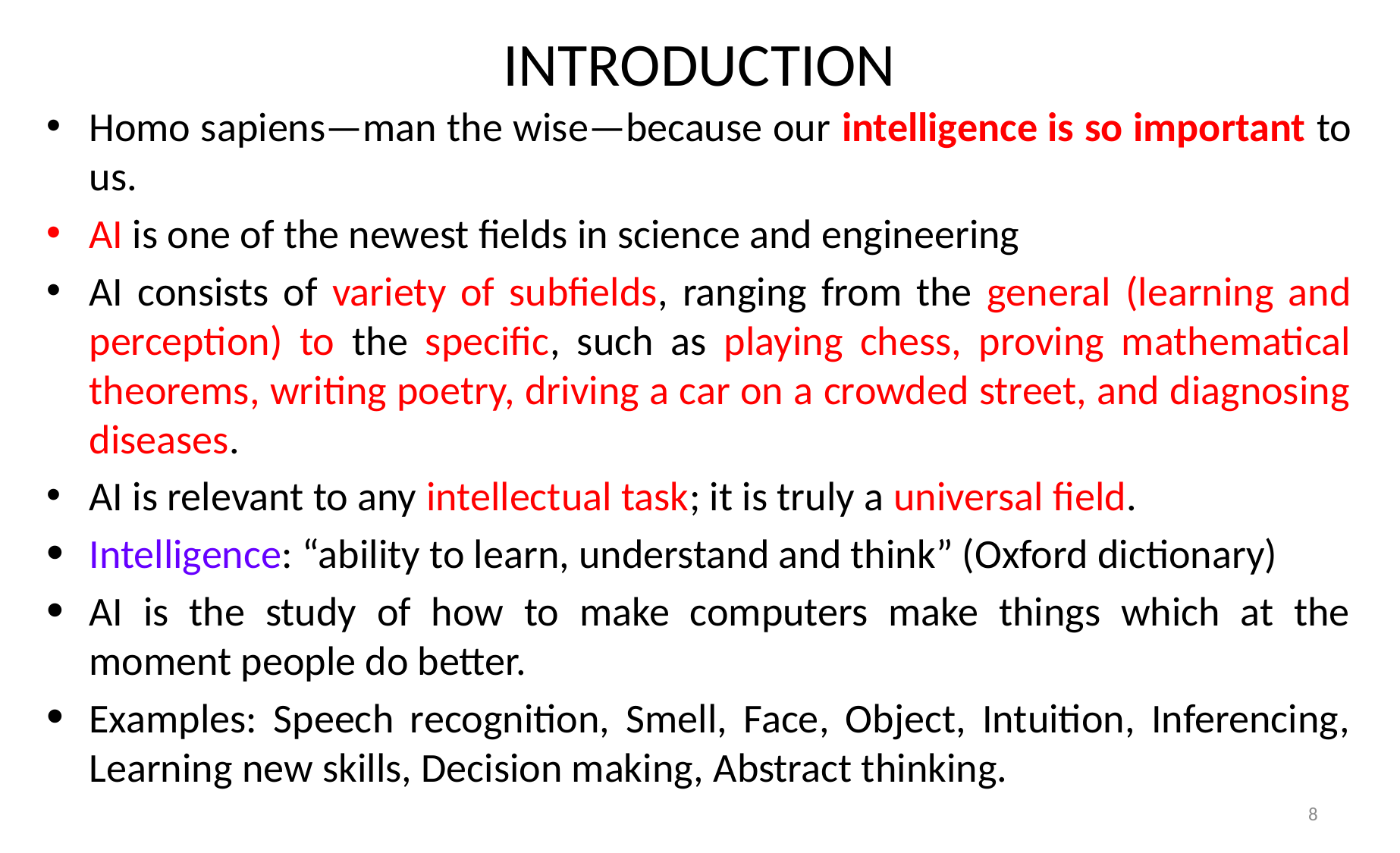

# INTRODUCTION
Homo sapiens—man the wise—because our intelligence is so important to us.
AI is one of the newest fields in science and engineering
AI consists of variety of subfields, ranging from the general (learning and perception) to the specific, such as playing chess, proving mathematical theorems, writing poetry, driving a car on a crowded street, and diagnosing diseases.
AI is relevant to any intellectual task; it is truly a universal field.
Intelligence: “ability to learn, understand and think” (Oxford dictionary)
AI is the study of how to make computers make things which at the moment people do better.
Examples: Speech recognition, Smell, Face, Object, Intuition, Inferencing, Learning new skills, Decision making, Abstract thinking.
8